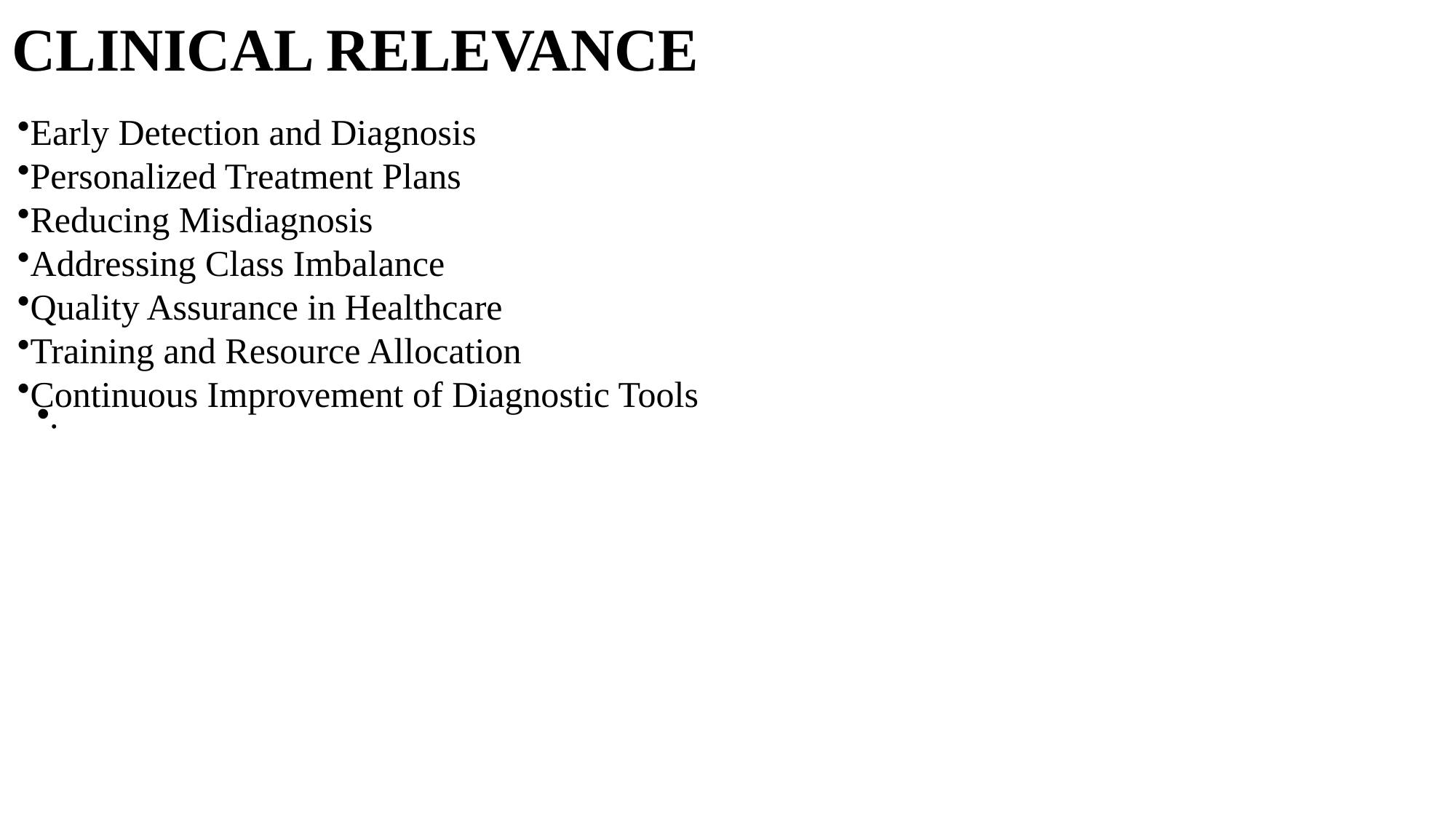

# CLINICAL RELEVANCE

Early Detection and Diagnosis
Personalized Treatment Plans
Reducing Misdiagnosis
Addressing Class Imbalance
Quality Assurance in Healthcare
Training and Resource Allocation
Continuous Improvement of Diagnostic Tools
.